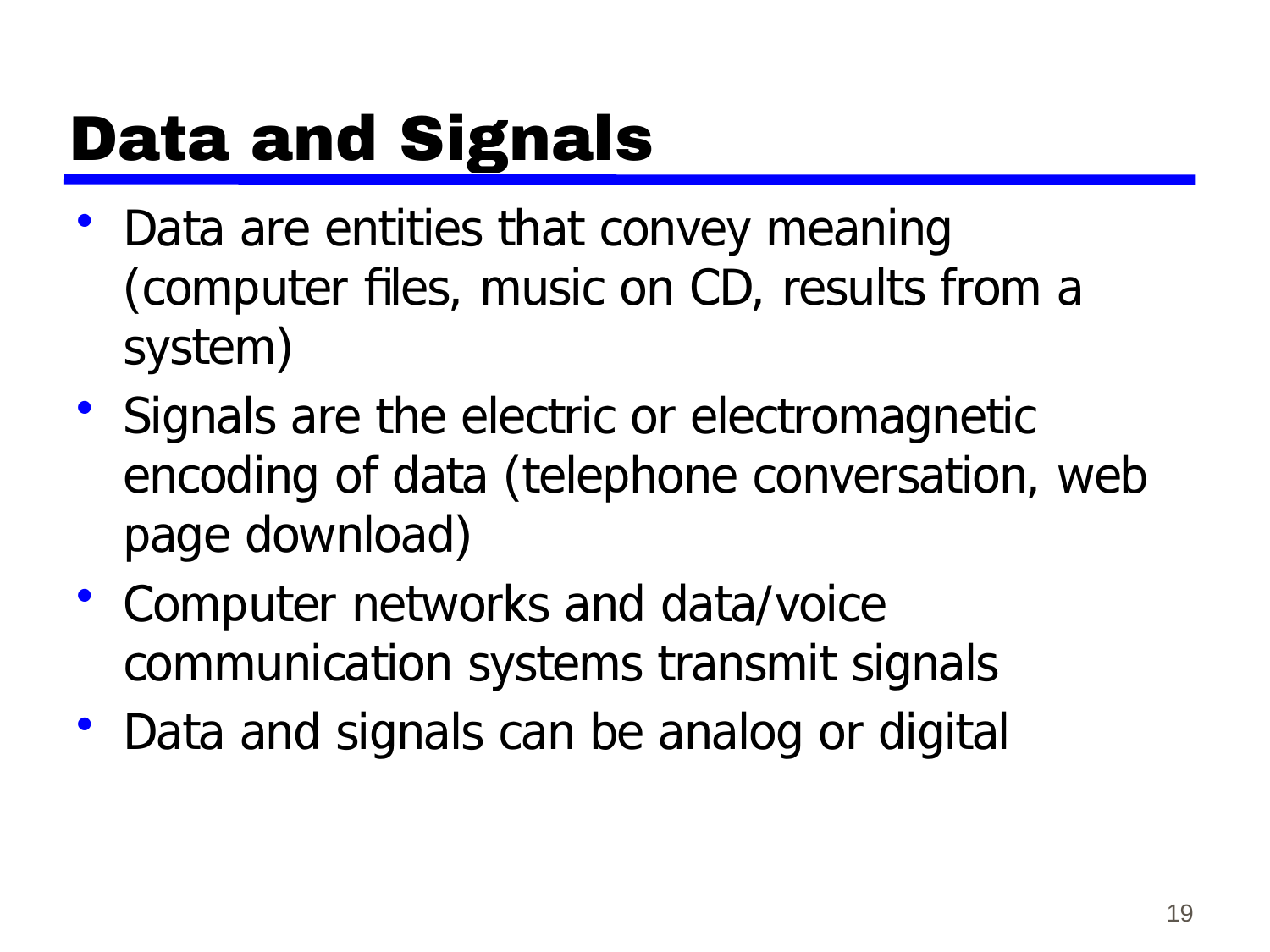

# Data and Signals
Data are entities that convey meaning (computer files, music on CD, results from a system)
Signals are the electric or electromagnetic encoding of data (telephone conversation, web page download)
Computer networks and data/voice communication systems transmit signals
Data and signals can be analog or digital
19